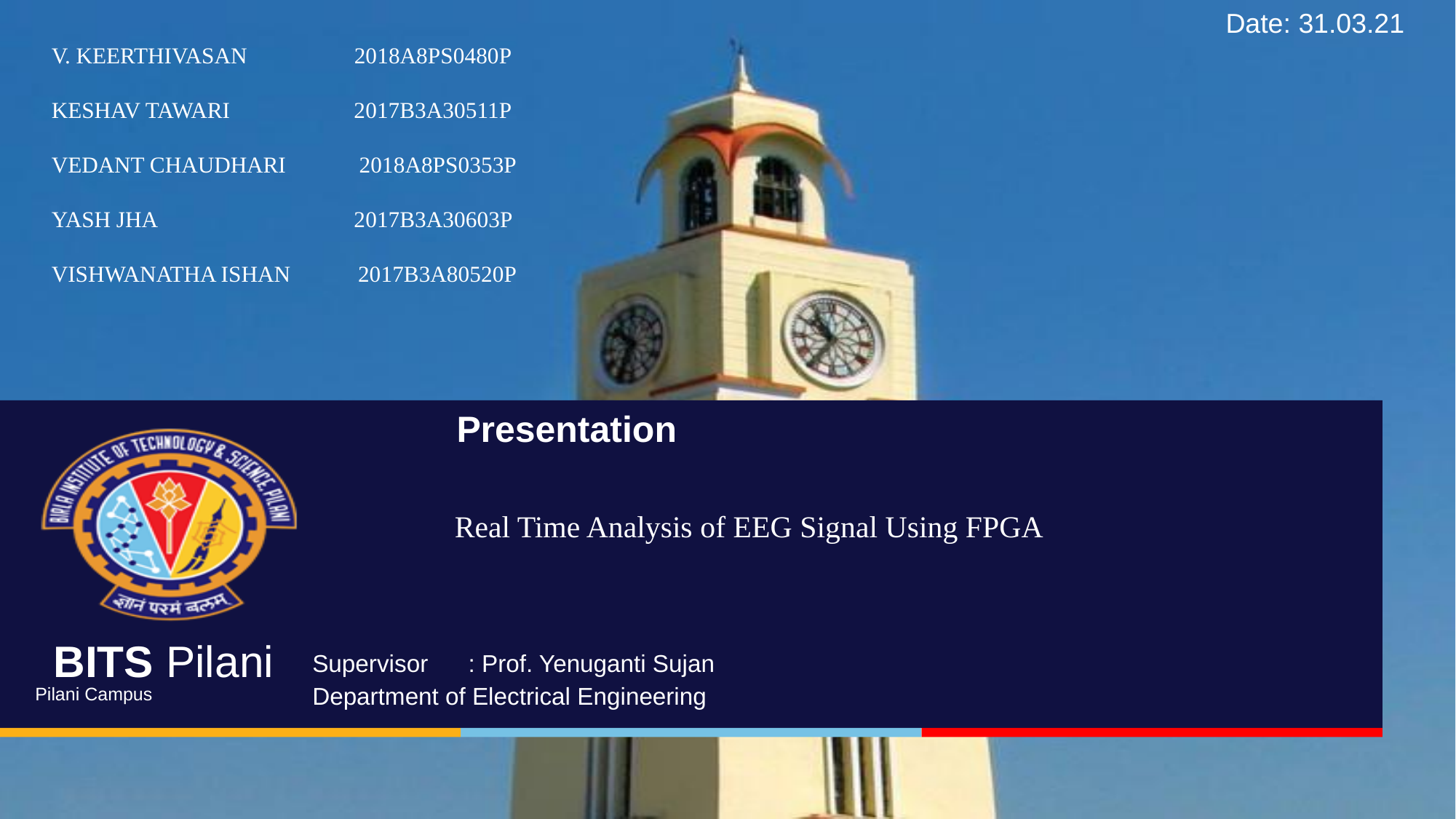

Date: 31.03.21
V. KEERTHIVASAN                   2018A8PS0480P

KESHAV TAWARI                      2017B3A30511P

VEDANT CHAUDHARI             2018A8PS0353P

YASH JHA                                   2017B3A30603P

VISHWANATHA ISHAN            2017B3A80520P

Presentation
Real Time Analysis of EEG Signal Using FPGA

Supervisor      : Prof. Yenuganti Sujan
Department of Electrical Engineering